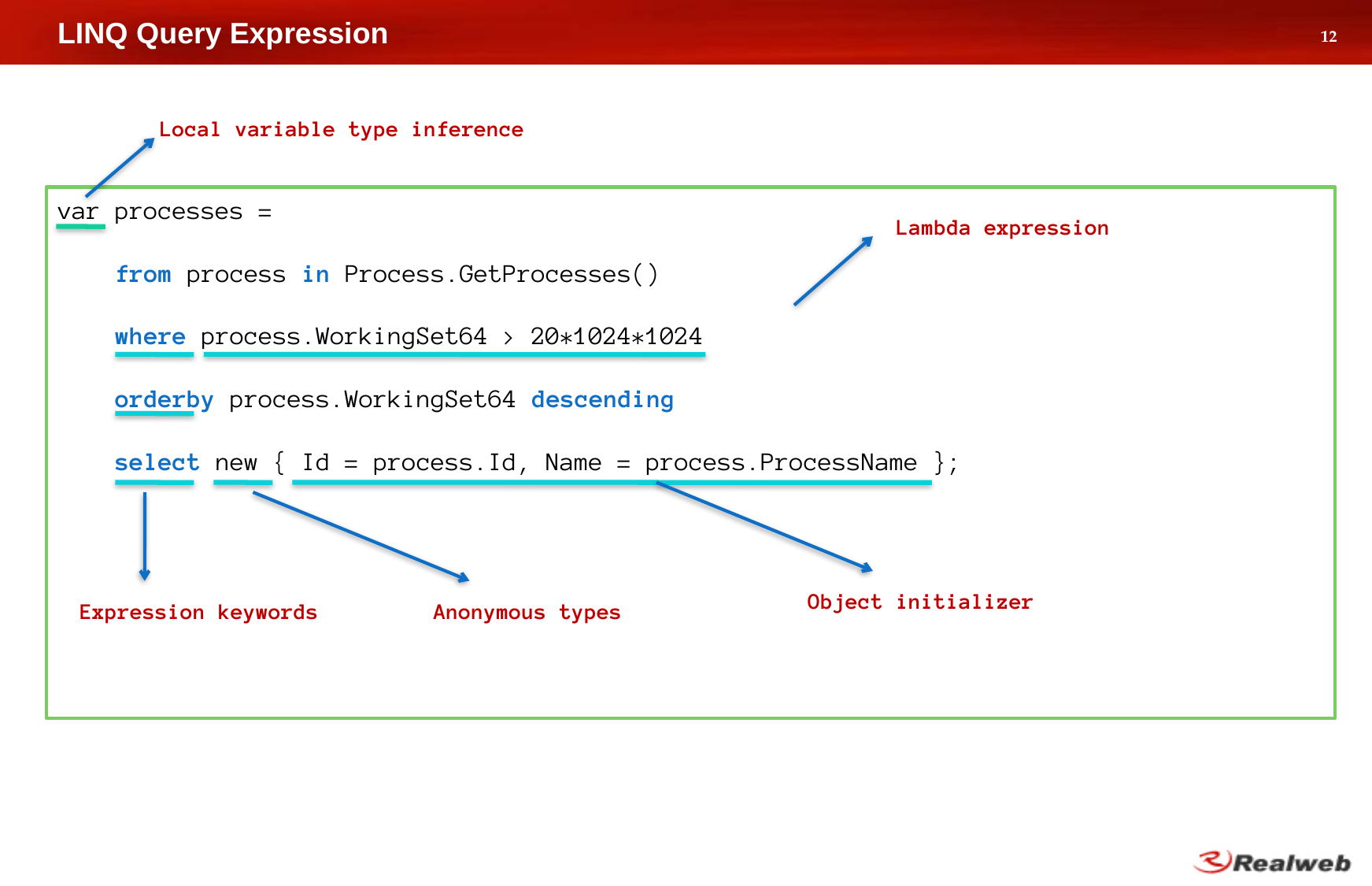

# LINQ Query Expression
12
Local variable type inference
var processes =

    from process in Process.GetProcesses()

    where process.WorkingSet64 > 20*1024*1024

    orderby process.WorkingSet64 descending

    select new { Id = process.Id, Name = process.ProcessName };
Lambda expression
Object initializer
Expression keywords
Anonymous types